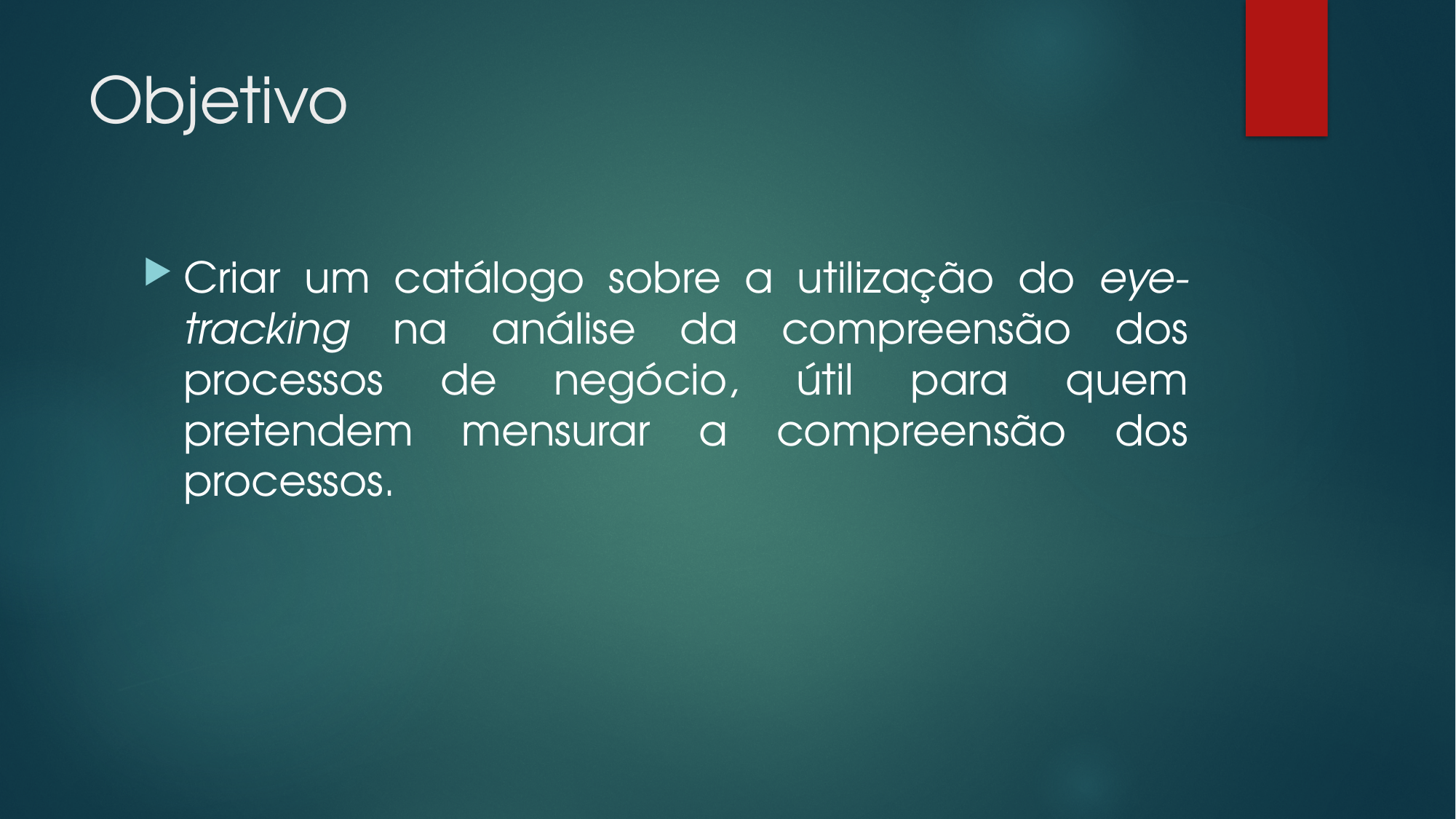

# Objetivo
Criar um catálogo sobre a utilização do eye-tracking na análise da compreensão dos processos de negócio, útil para quem pretendem mensurar a compreensão dos processos.